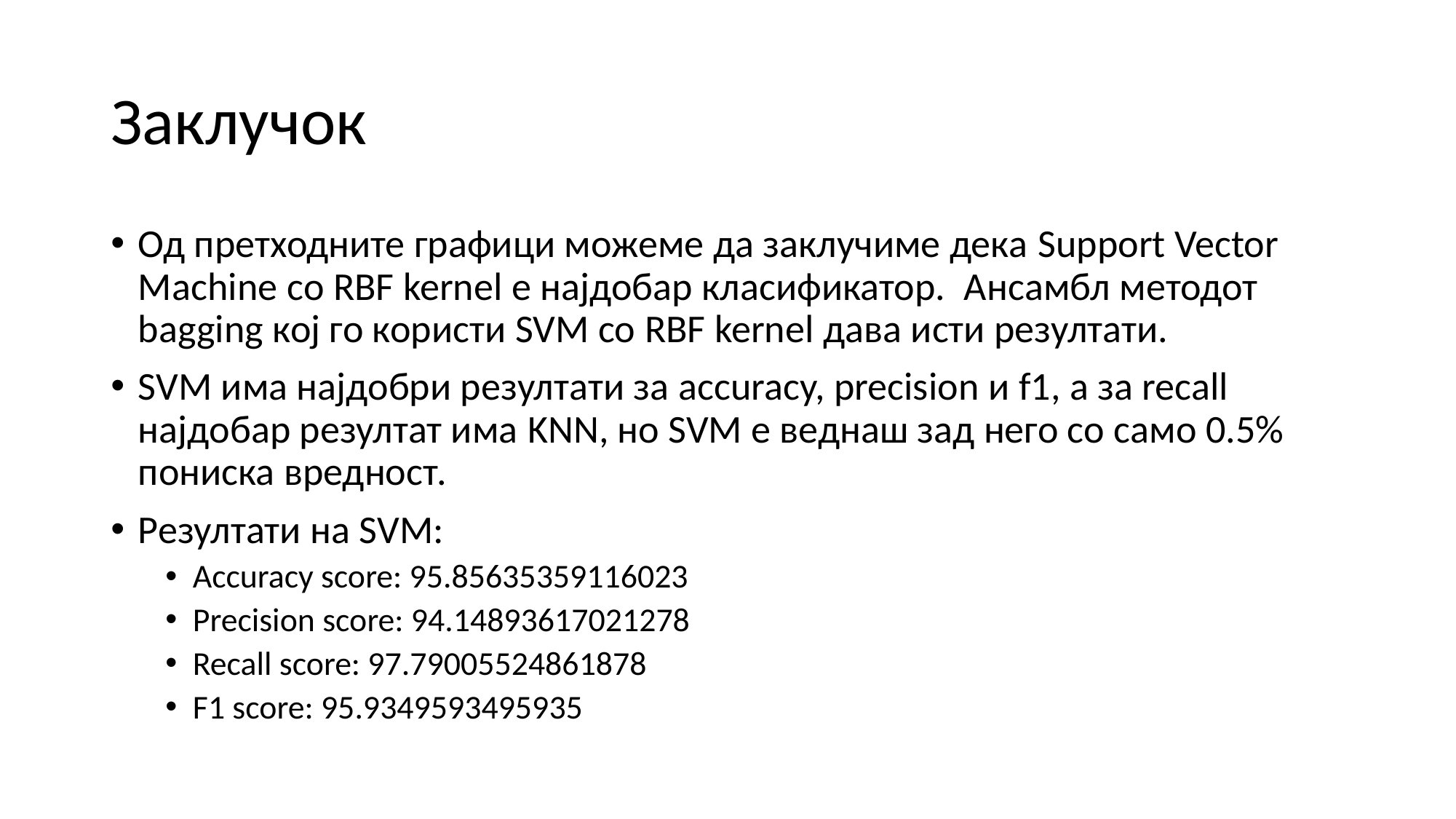

# Заклучок
Од претходните графици можеме да заклучиме дека Support Vector Machine со RBF kernel е најдобар класификатор.  Ансамбл методот bagging кој го користи SVM со RBF kernel дава исти резултати.
SVM има најдобри резултати за accuracy, precision и f1, а за recall најдобар резултат има KNN, но SVM е веднаш зад него со само 0.5% пониска вредност.
Резултати на SVM:
Accuracy score: 95.85635359116023
Precision score: 94.14893617021278
Recall score: 97.79005524861878
F1 score: 95.9349593495935